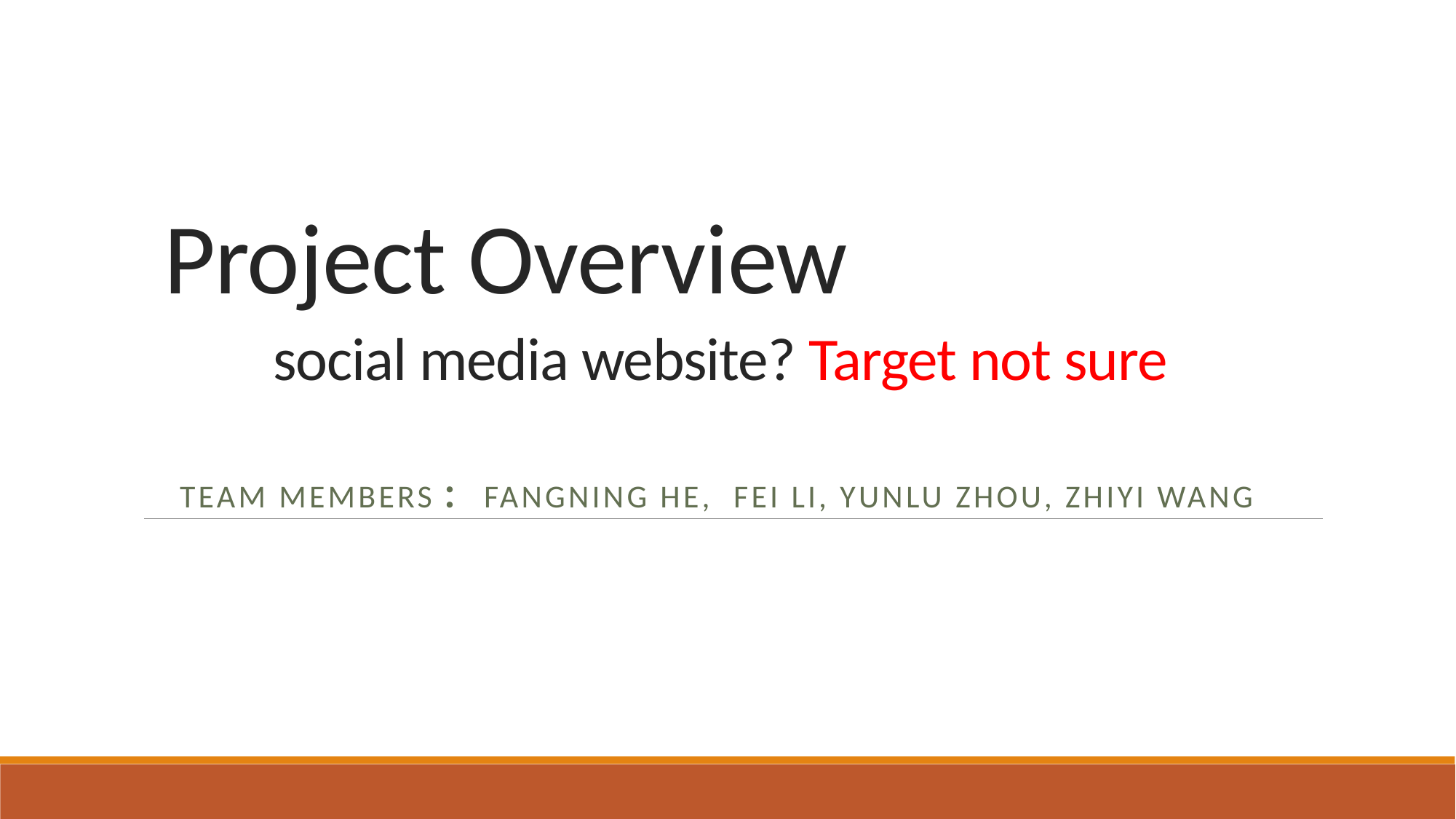

# Project Overview social media website? Target not sure
Team members：Fangning He,  Fei Li, Yunlu Zhou, Zhiyi Wang